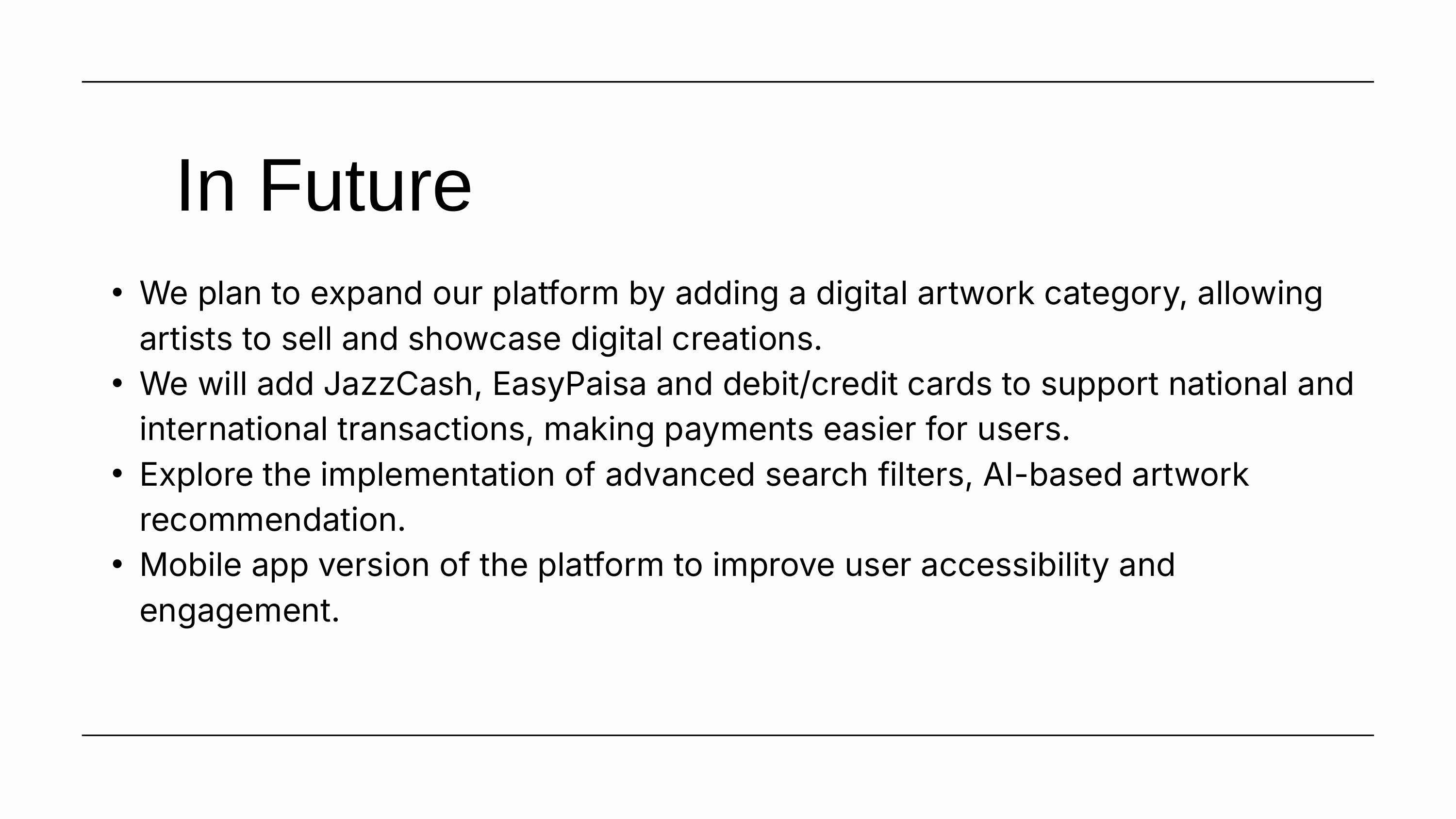

In Future
We plan to expand our platform by adding a digital artwork category, allowing artists to sell and showcase digital creations.
We will add JazzCash, EasyPaisa and debit/credit cards to support national and international transactions, making payments easier for users.
Explore the implementation of advanced search filters, AI-based artwork recommendation.
Mobile app version of the platform to improve user accessibility and engagement.